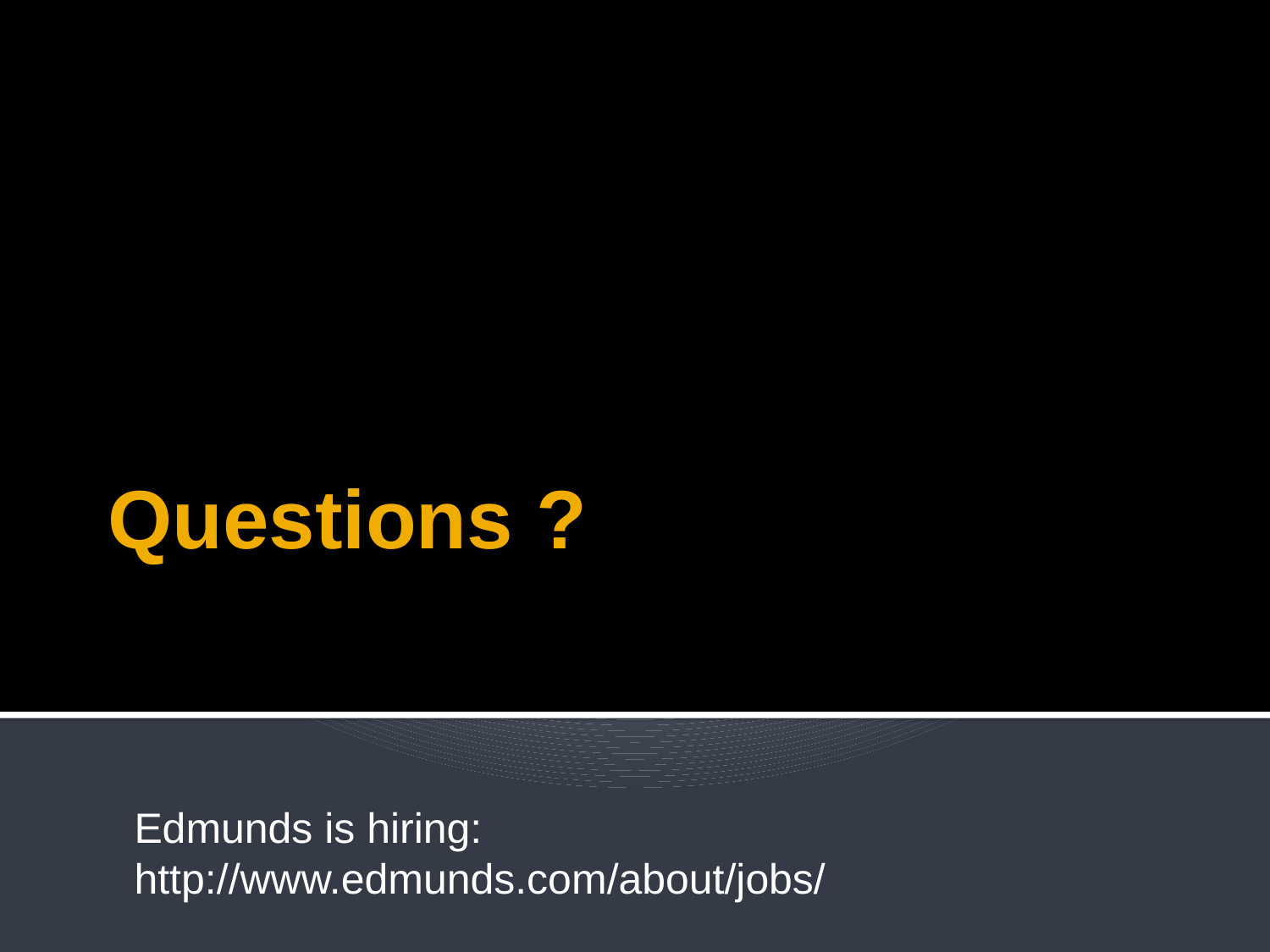

# Questions ?
Edmunds is hiring:
http://www.edmunds.com/about/jobs/